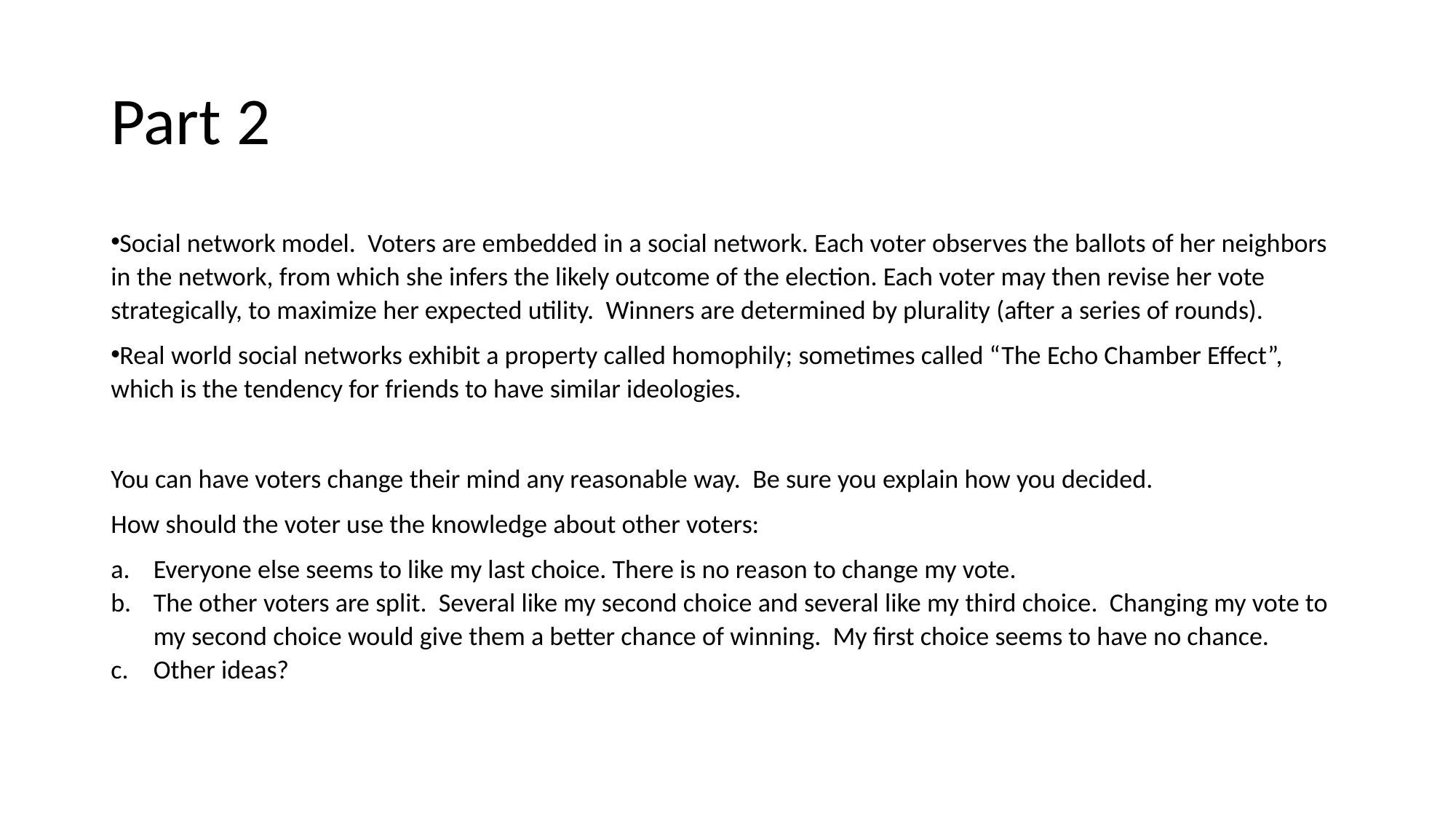

# Part 2
Social network model.  Voters are embedded in a social network. Each voter observes the ballots of her neighbors in the network, from which she infers the likely outcome of the election. Each voter may then revise her vote strategically, to maximize her expected utility.  Winners are determined by plurality (after a series of rounds).
Real world social networks exhibit a property called homophily; sometimes called “The Echo Chamber Effect”, which is the tendency for friends to have similar ideologies.

You can have voters change their mind any reasonable way.  Be sure you explain how you decided.
How should the voter use the knowledge about other voters:
Everyone else seems to like my last choice. There is no reason to change my vote.
The other voters are split.  Several like my second choice and several like my third choice.  Changing my vote to my second choice would give them a better chance of winning.  My first choice seems to have no chance.
Other ideas?